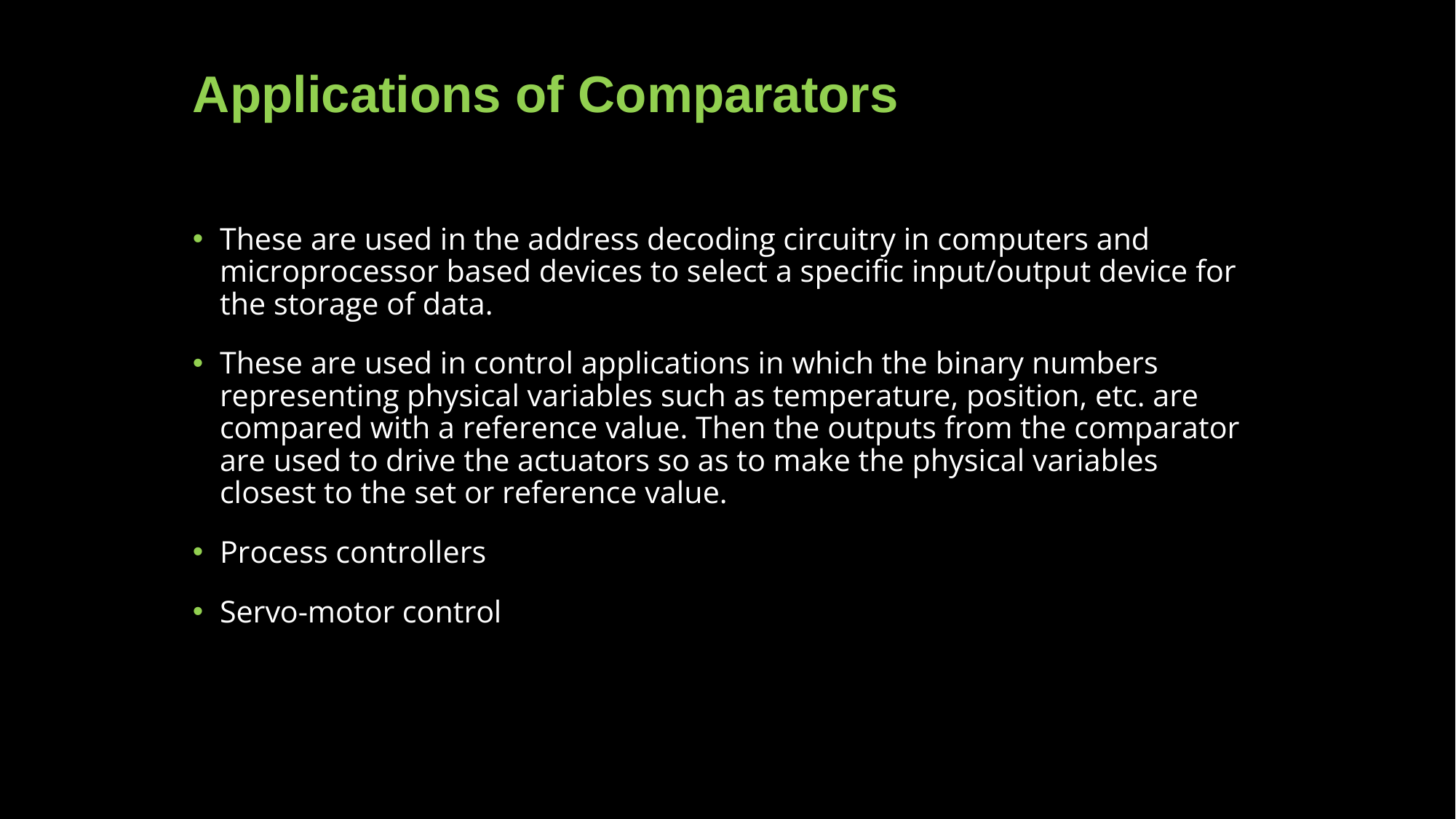

# Applications of Comparators
These are used in the address decoding circuitry in computers and microprocessor based devices to select a specific input/output device for the storage of data.
These are used in control applications in which the binary numbers representing physical variables such as temperature, position, etc. are compared with a reference value. Then the outputs from the comparator are used to drive the actuators so as to make the physical variables closest to the set or reference value.
Process controllers
Servo-motor control